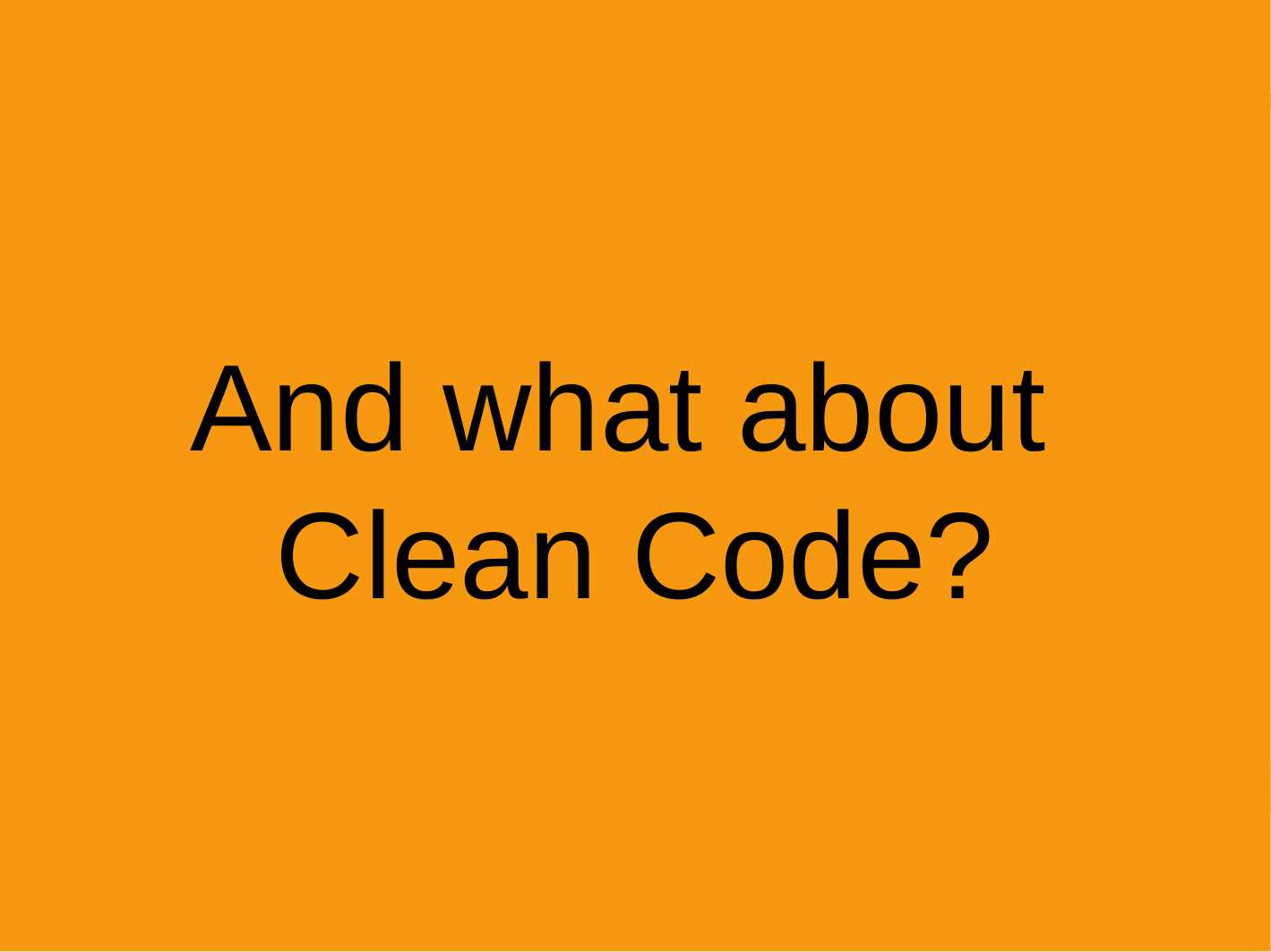

And what about
Clean Code?
What is the problem and how to escape?